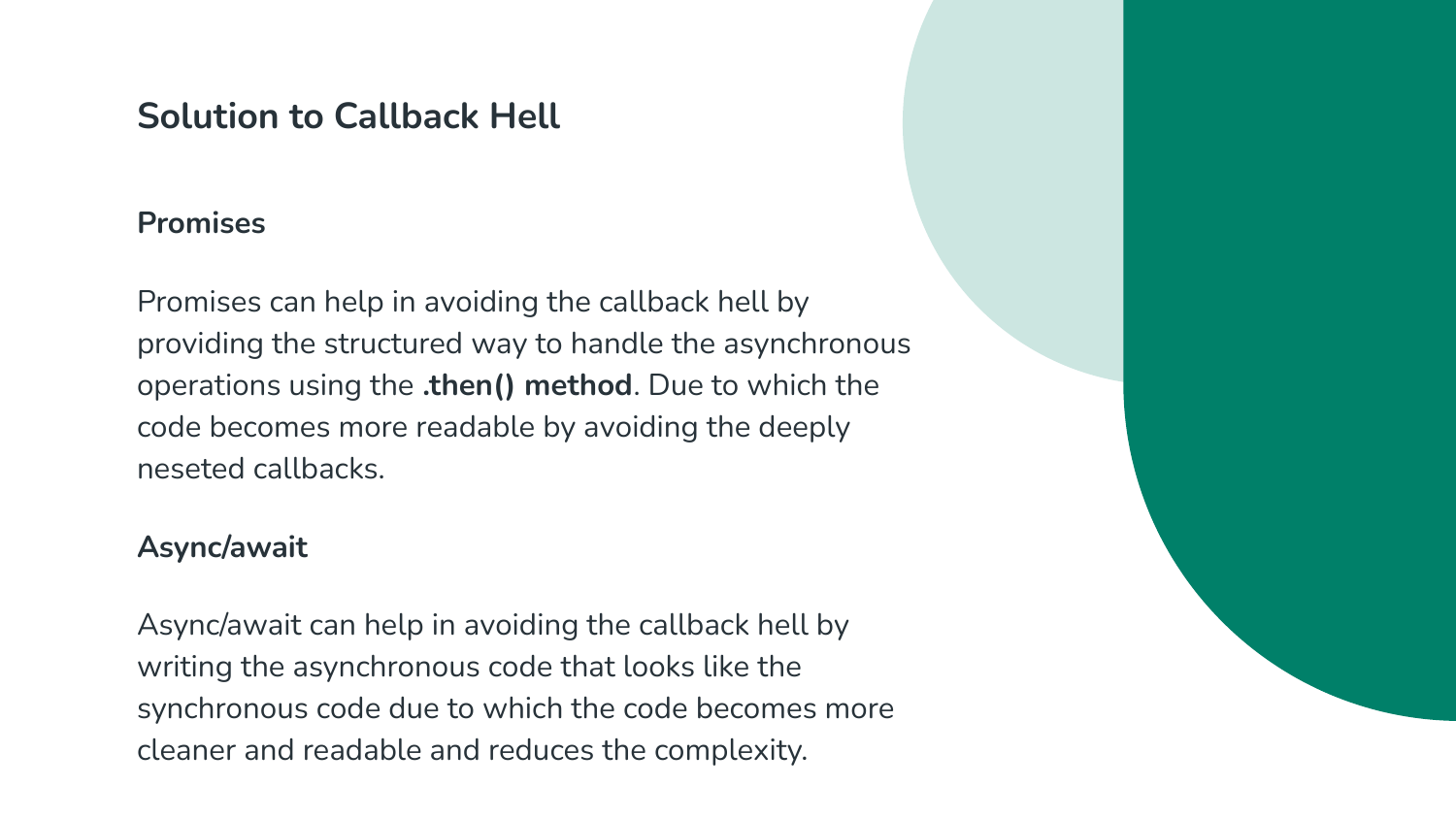

# Solution to Callback Hell
Promises
Promises can help in avoiding the callback hell by providing the structured way to handle the asynchronous operations using the .then() method. Due to which the code becomes more readable by avoiding the deeply neseted callbacks.
Async/await
Async/await can help in avoiding the callback hell by writing the asynchronous code that looks like the synchronous code due to which the code becomes more cleaner and readable and reduces the complexity.